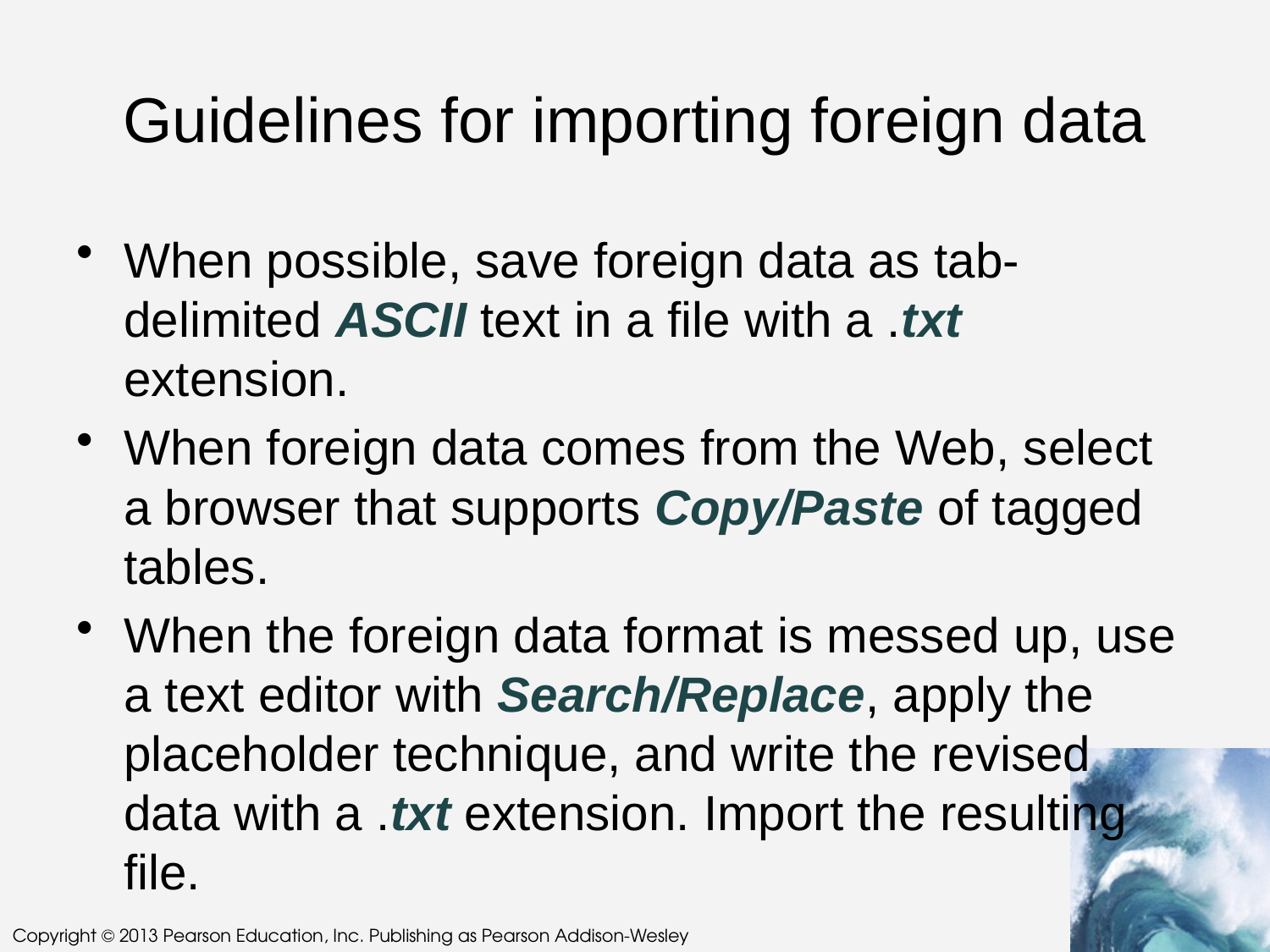

# Guidelines for importing foreign data
When possible, save foreign data as tab-delimited ASCII text in a file with a .txt extension.
When foreign data comes from the Web, select a browser that supports Copy/Paste of tagged tables.
When the foreign data format is messed up, use a text editor with Search/Replace, apply the placeholder technique, and write the revised data with a .txt extension. Import the resulting file.